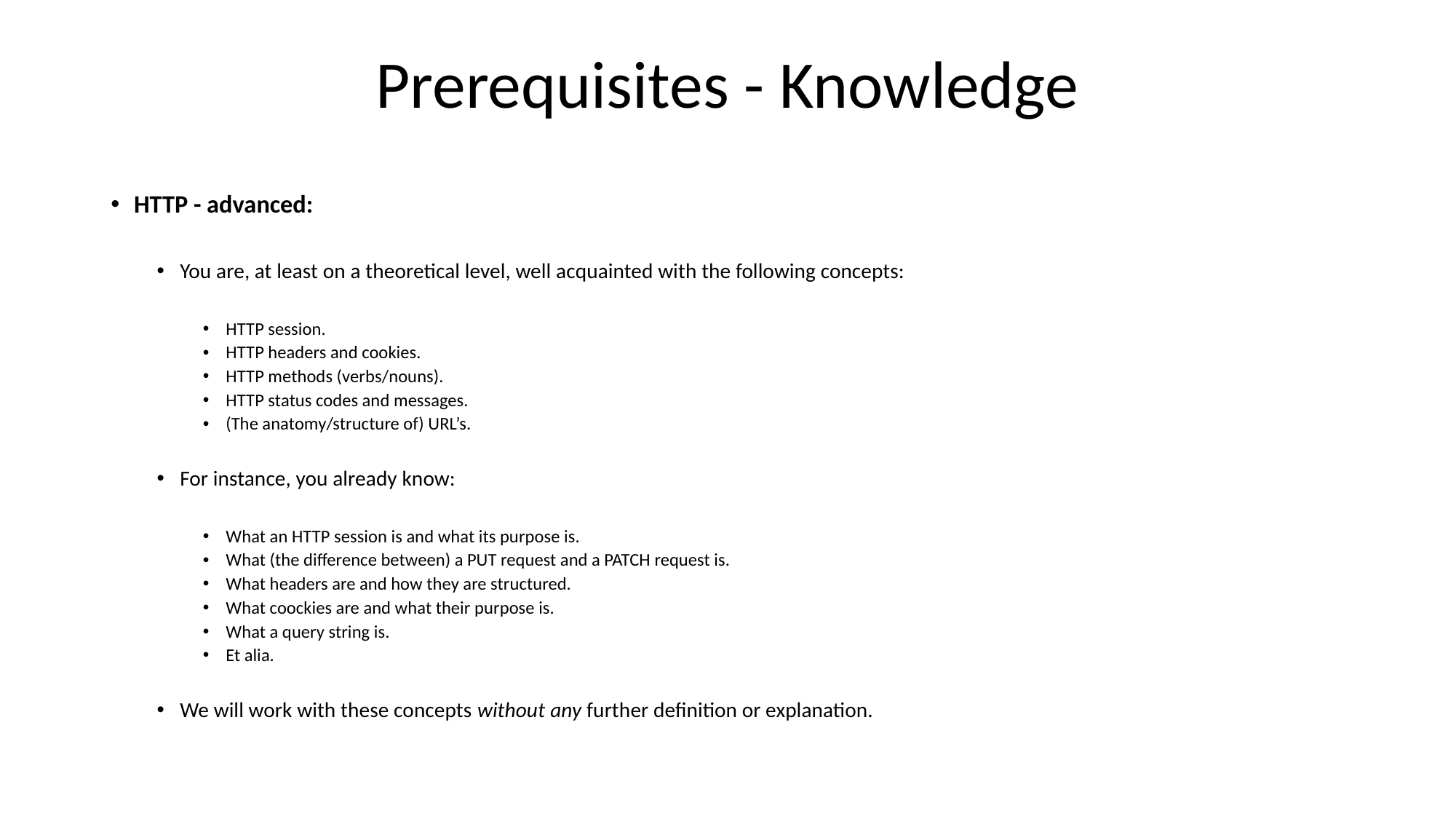

# Prerequisites - Knowledge
HTTP - advanced:

You are, at least on a theoretical level, well acquainted with the following concepts:

HTTP session.
HTTP headers and cookies.
HTTP methods (verbs/nouns).
HTTP status codes and messages.
(The anatomy/structure of) URL’s.

For instance, you already know:

What an HTTP session is and what its purpose is.
What (the difference between) a PUT request and a PATCH request is.
What headers are and how they are structured.
What coockies are and what their purpose is.
What a query string is.
Et alia.

We will work with these concepts without any further definition or explanation.